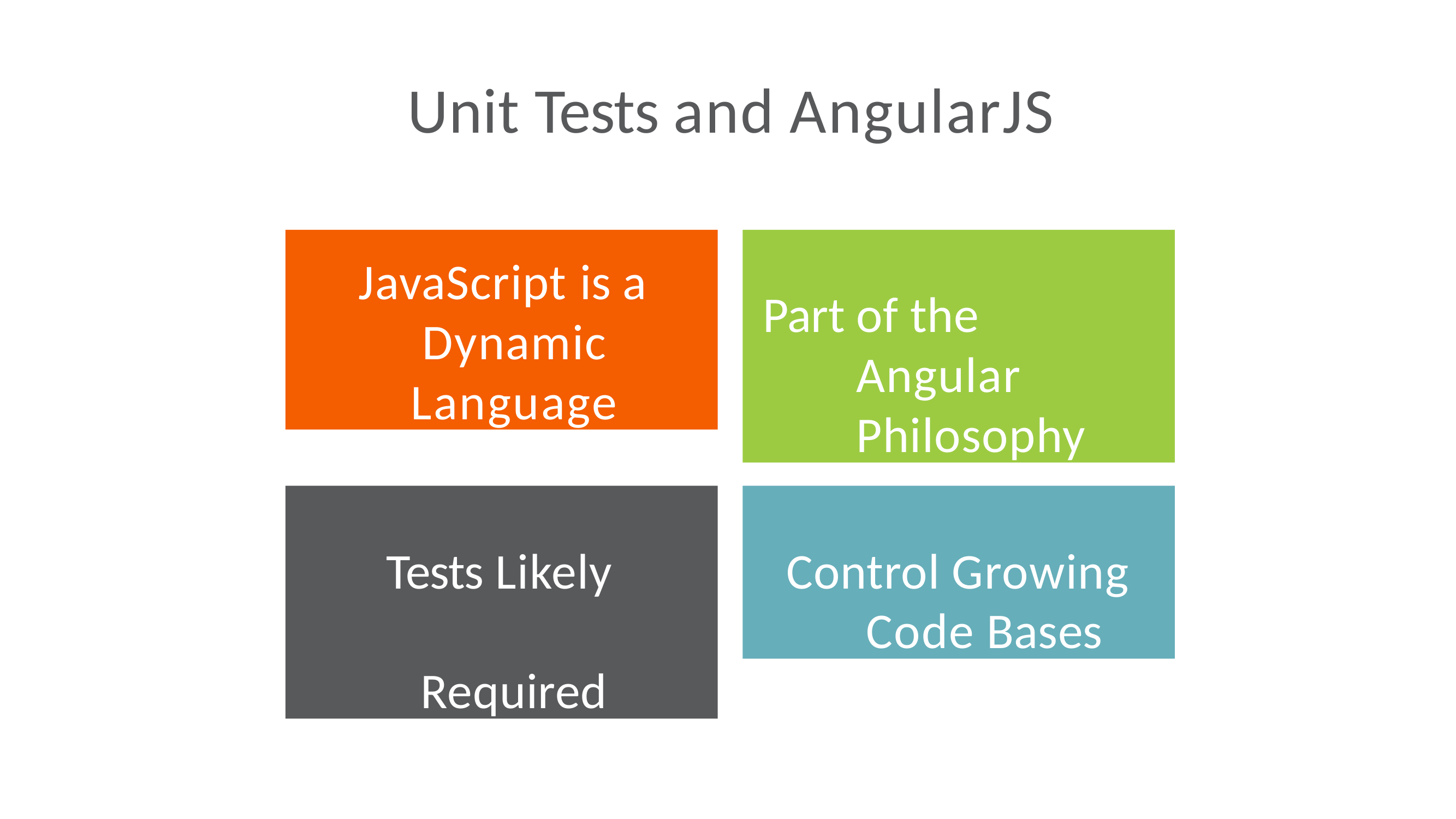

# Unit Tests and AngularJS
JavaScript is a  Dynamic  Language

Part of the Angular  Philosophy

Tests Likely  Required

Control Growing  Code Bases